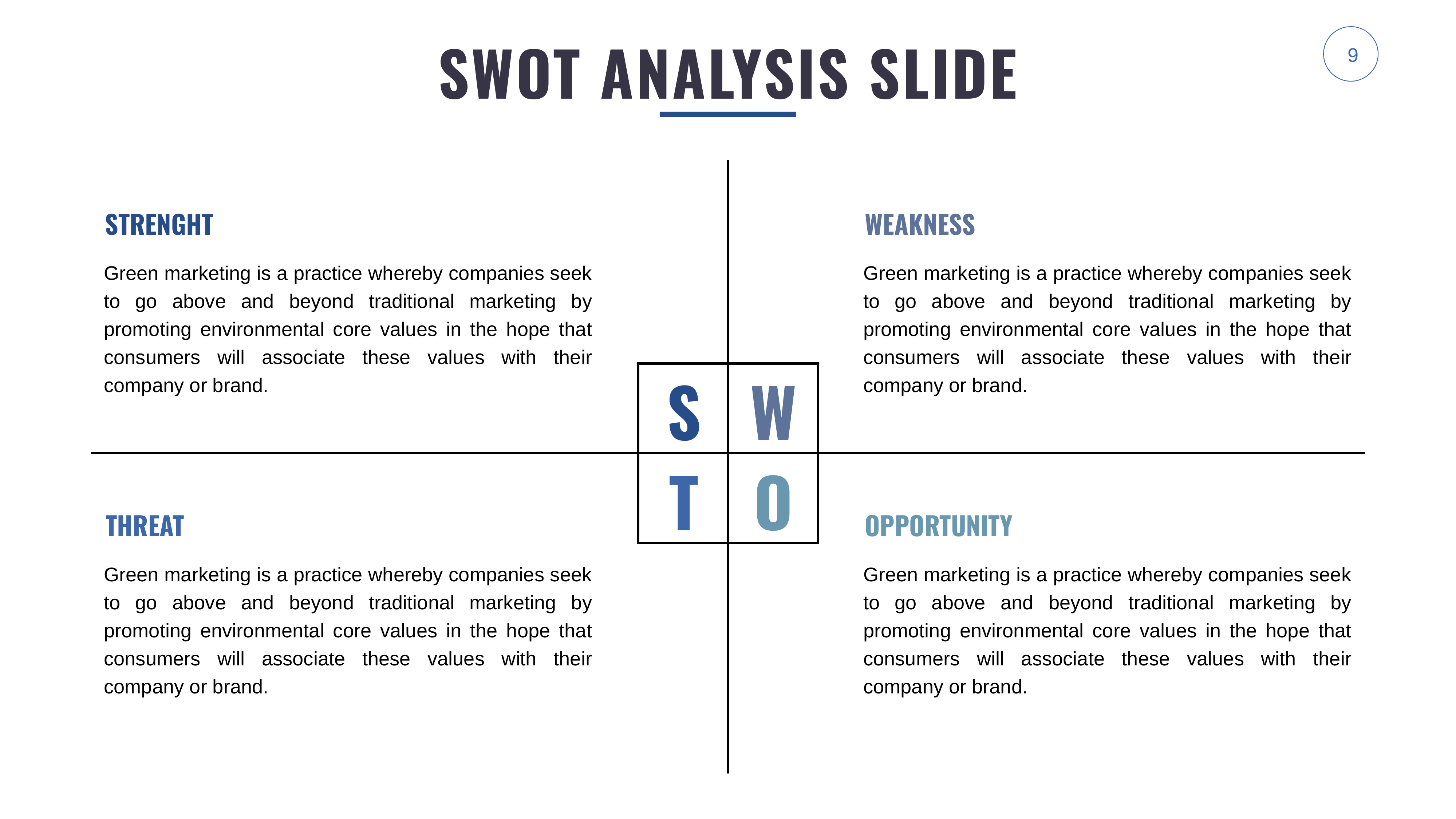

SWOT ANALYSIS SLIDE

STRENGHT
WEAKNESS
Green marketing is a practice whereby companies seek to go above and beyond traditional marketing by promoting environmental core values in the hope that consumers will associate these values with their company or brand.
Green marketing is a practice whereby companies seek to go above and beyond traditional marketing by promoting environmental core values in the hope that consumers will associate these values with their company or brand.

S
W
T
O
THREAT
OPPORTUNITY
Green marketing is a practice whereby companies seek to go above and beyond traditional marketing by promoting environmental core values in the hope that consumers will associate these values with their company or brand.
Green marketing is a practice whereby companies seek to go above and beyond traditional marketing by promoting environmental core values in the hope that consumers will associate these values with their company or brand.